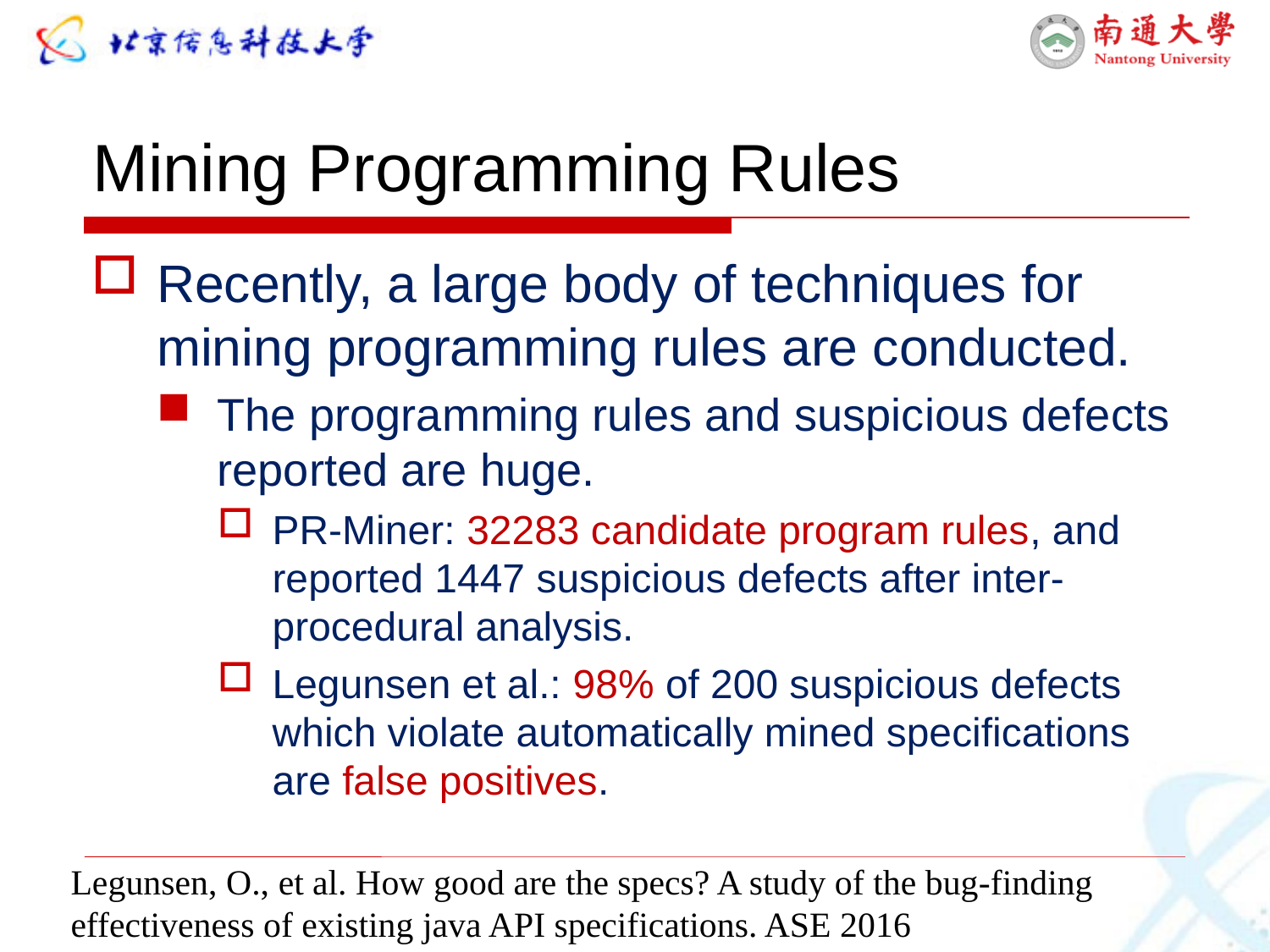

# Mining Programming Rules
Recently, a large body of techniques for mining programming rules are conducted.
The programming rules and suspicious defects reported are huge.
PR-Miner: 32283 candidate program rules, and reported 1447 suspicious defects after inter-procedural analysis.
Legunsen et al.: 98% of 200 suspicious defects which violate automatically mined specifications are false positives.

Legunsen, O., et al. How good are the specs? A study of the bug-finding effectiveness of existing java API specifications. ASE 2016